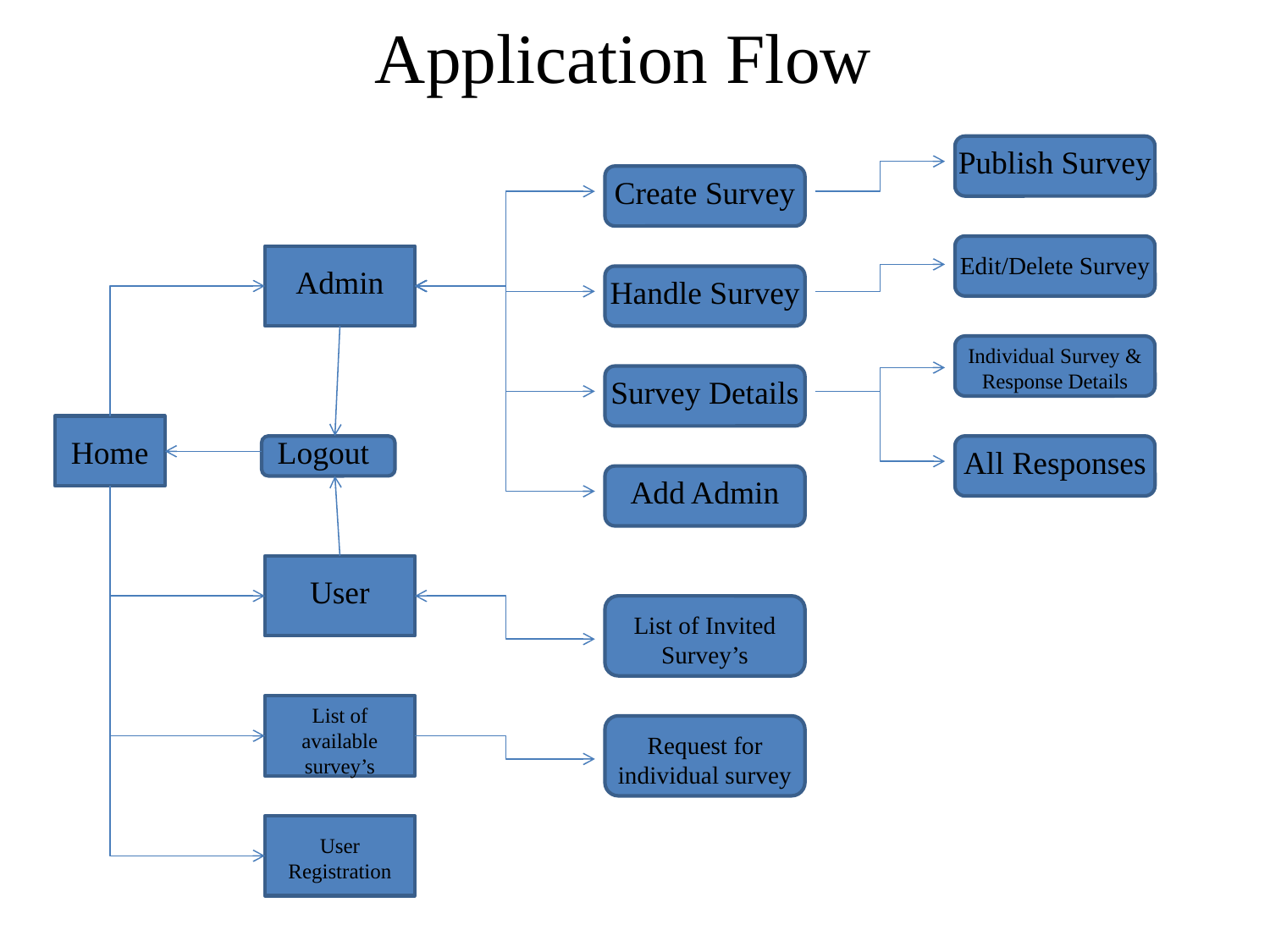

# Application Flow
Publish Survey

Create Survey

Edit/Delete Survey

Admin
Handle Survey

Individual Survey & Response Details

Survey Details

Home
Logout

All Responses

Add Admin

User

List of Invited Survey’s

List of available survey’s

Request for individual survey

User Registration